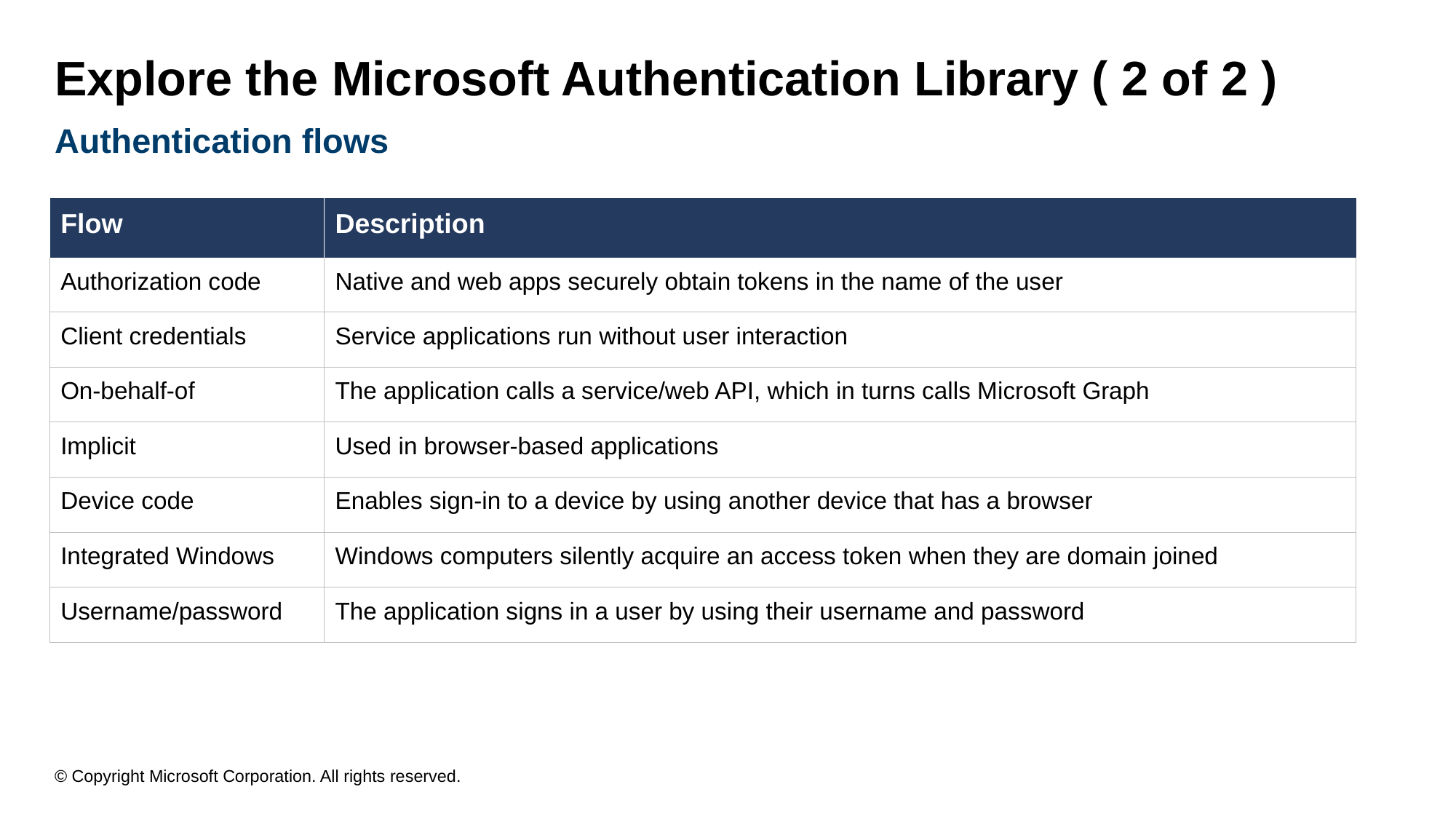

# Explore the Microsoft Authentication Library ( 2 of 2 )
Authentication flows
| Flow | Description |
| --- | --- |
| Authorization code | Native and web apps securely obtain tokens in the name of the user |
| Client credentials | Service applications run without user interaction |
| On-behalf-of | The application calls a service/web API, which in turns calls Microsoft Graph |
| Implicit | Used in browser-based applications |
| Device code | Enables sign-in to a device by using another device that has a browser |
| Integrated Windows | Windows computers silently acquire an access token when they are domain joined |
| Username/password | The application signs in a user by using their username and password |